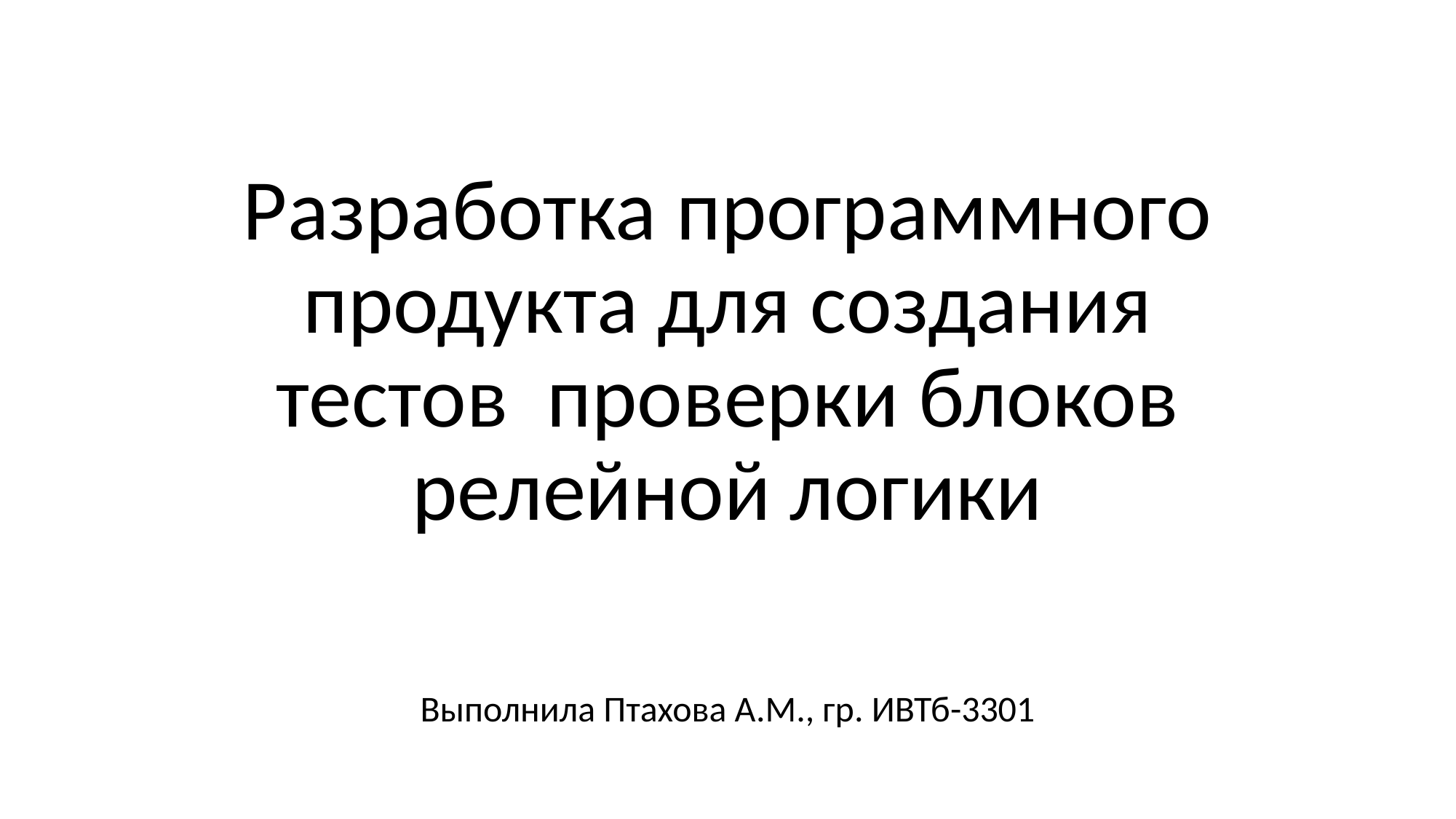

# Разработка программного продукта для создания тестов  проверки блоков релейной логики
Выполнила Птахова А.М., гр. ИВТб-3301